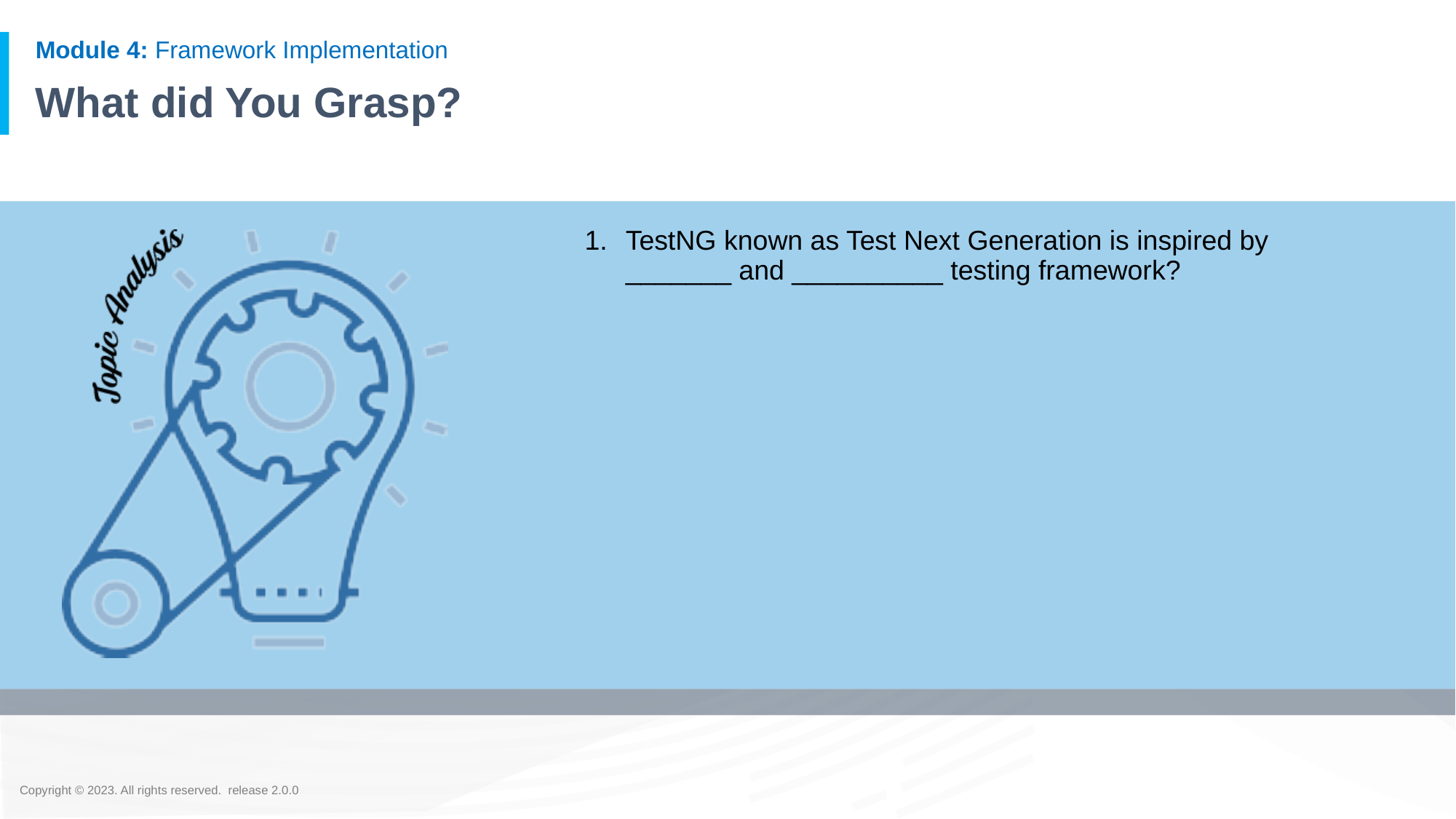

# What did You Grasp?
TestNG known as Test Next Generation is inspired by _______ and __________ testing framework?